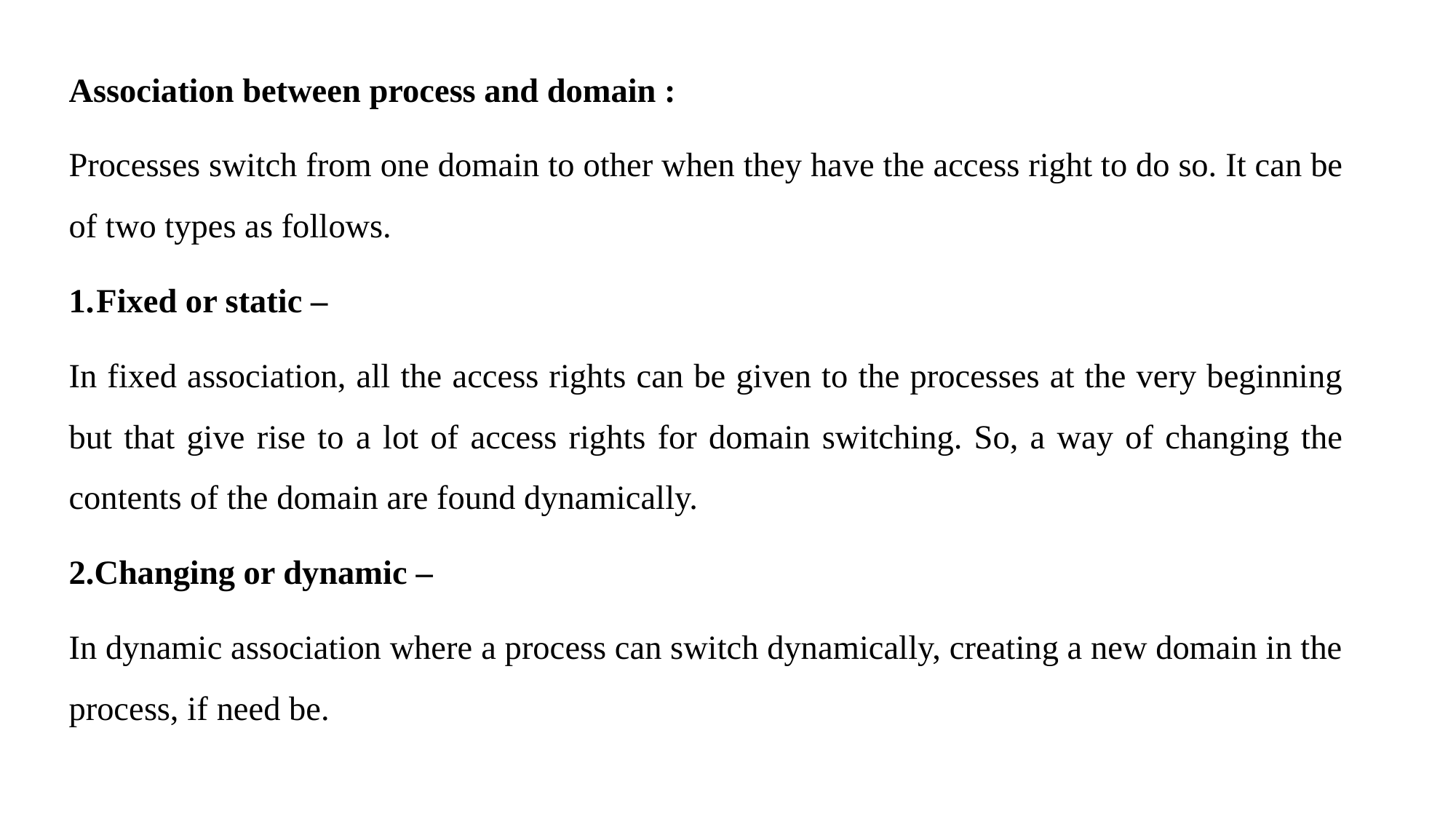

Association between process and domain :
Processes switch from one domain to other when they have the access right to do so. It can be of two types as follows.
Fixed or static –
In fixed association, all the access rights can be given to the processes at the very beginning but that give rise to a lot of access rights for domain switching. So, a way of changing the contents of the domain are found dynamically.
2.Changing or dynamic –
In dynamic association where a process can switch dynamically, creating a new domain in the process, if need be.